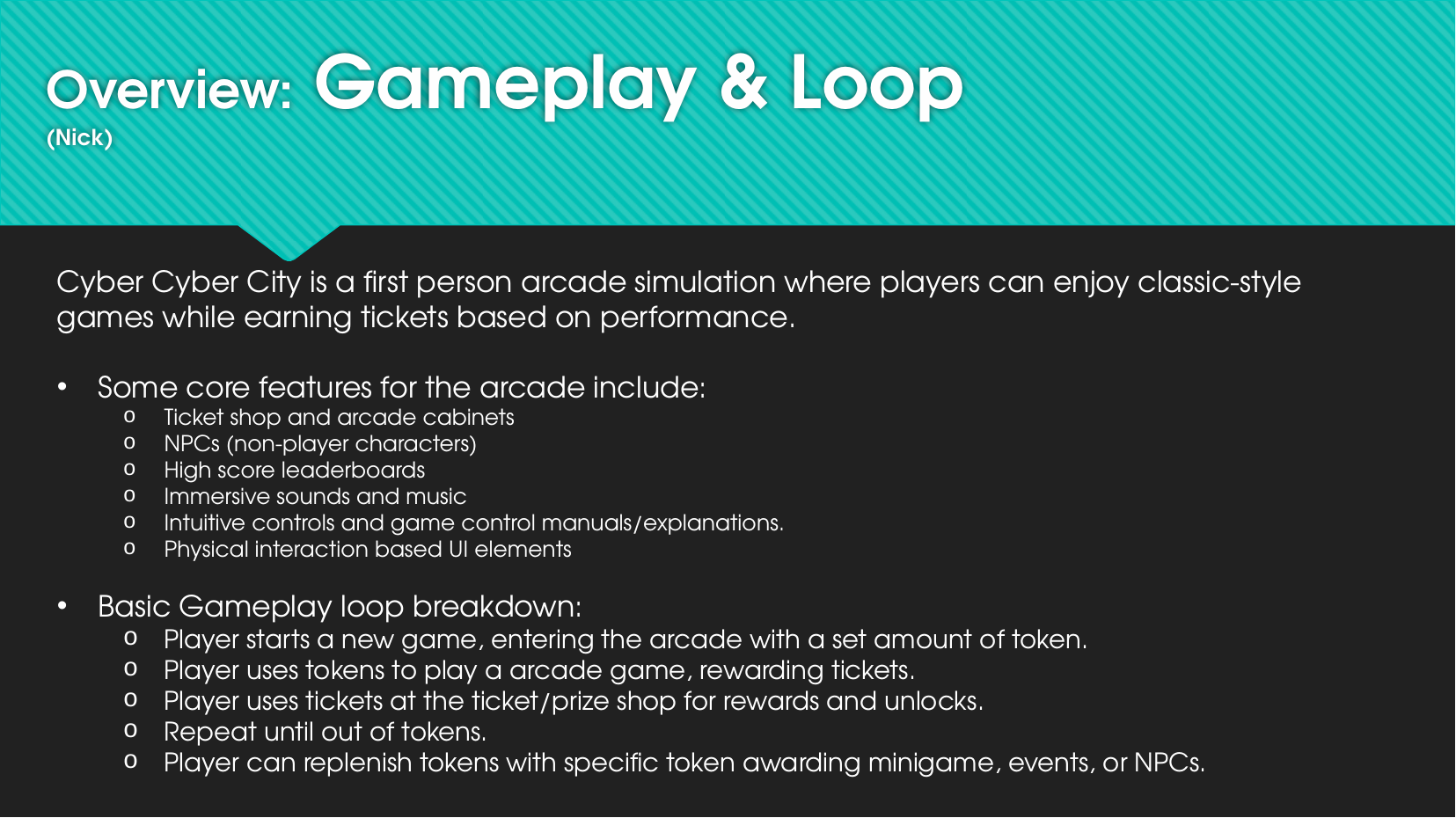

# Overview: Gameplay & Loop (Nick)
Cyber Cyber City is a first person arcade simulation where players can enjoy classic-style games while earning tickets based on performance.

Some core features for the arcade include:
Ticket shop and arcade cabinets
NPCs (non-player characters)
High score leaderboards
Immersive sounds and music
Intuitive controls and game control manuals/explanations.
Physical interaction based UI elements

Basic Gameplay loop breakdown:
Player starts a new game, entering the arcade with a set amount of token.
Player uses tokens to play a arcade game, rewarding tickets.
Player uses tickets at the ticket/prize shop for rewards and unlocks.
Repeat until out of tokens.
Player can replenish tokens with specific token awarding minigame, events, or NPCs.